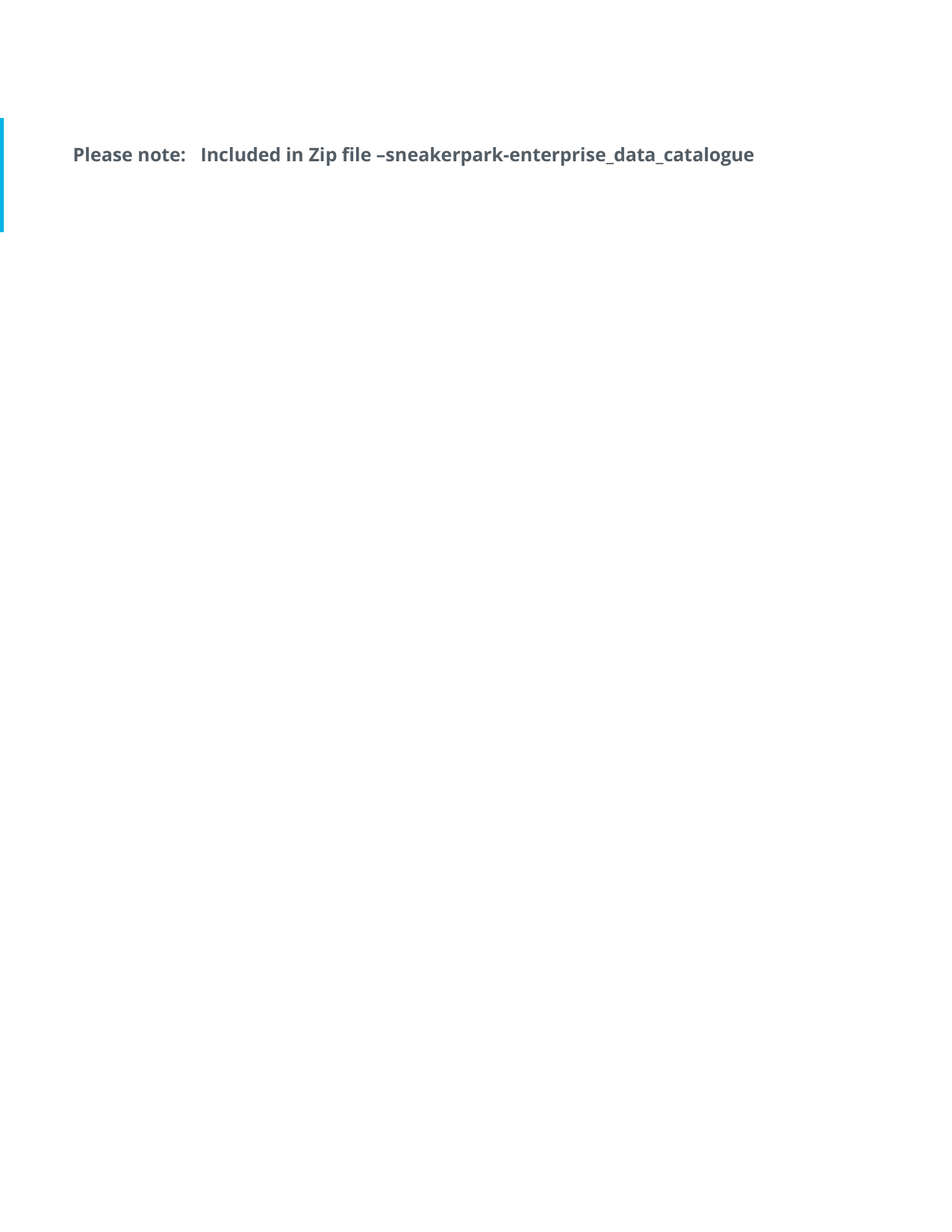

Please note:   Included in Zip file –sneakerpark-enterprise_data_catalogue